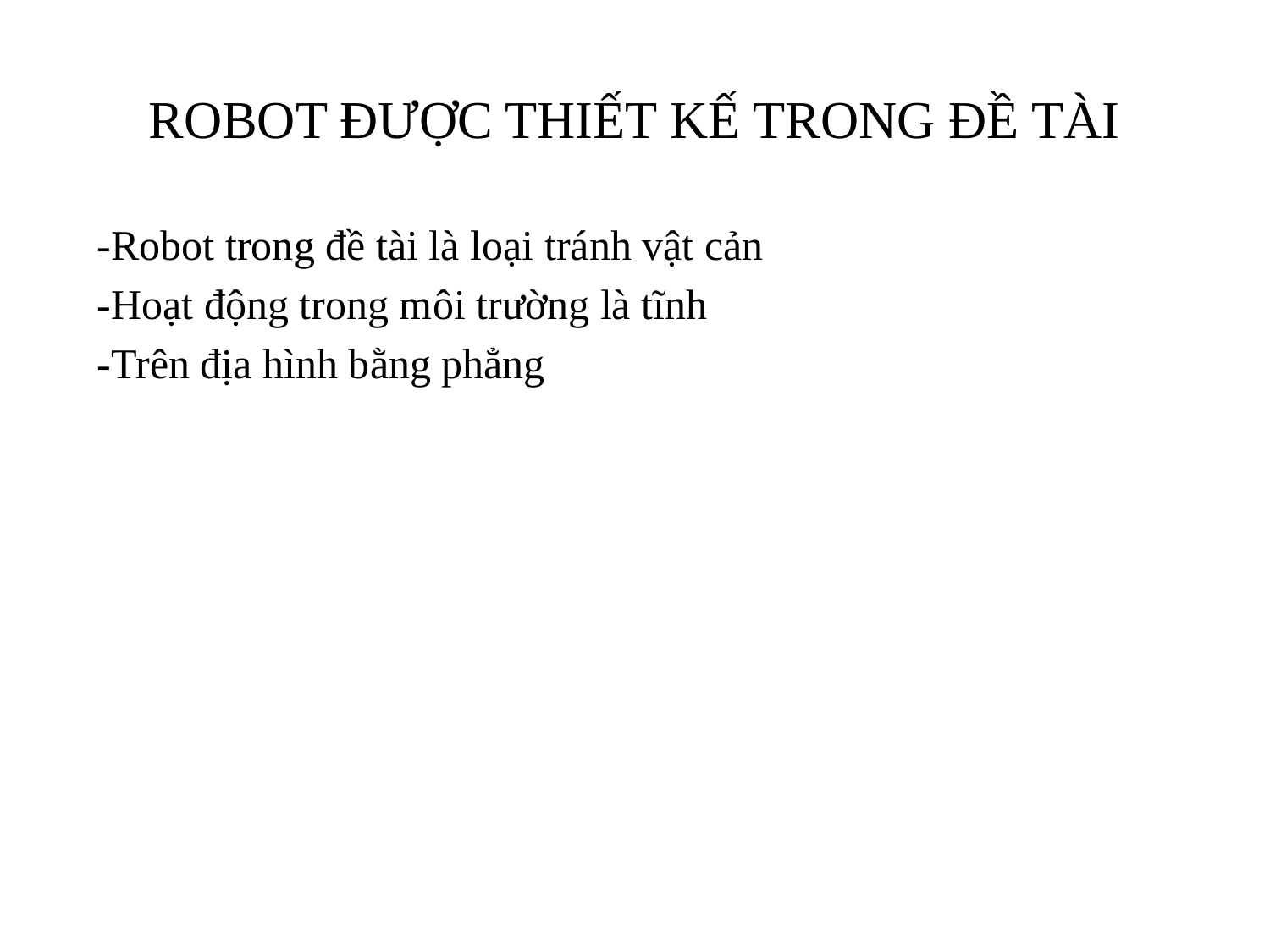

# ROBOT ĐƯỢC THIẾT KẾ TRONG ĐỀ TÀI
-Robot trong đề tài là loại tránh vật cản
-Hoạt động trong môi trường là tĩnh
-Trên địa hình bằng phẳng